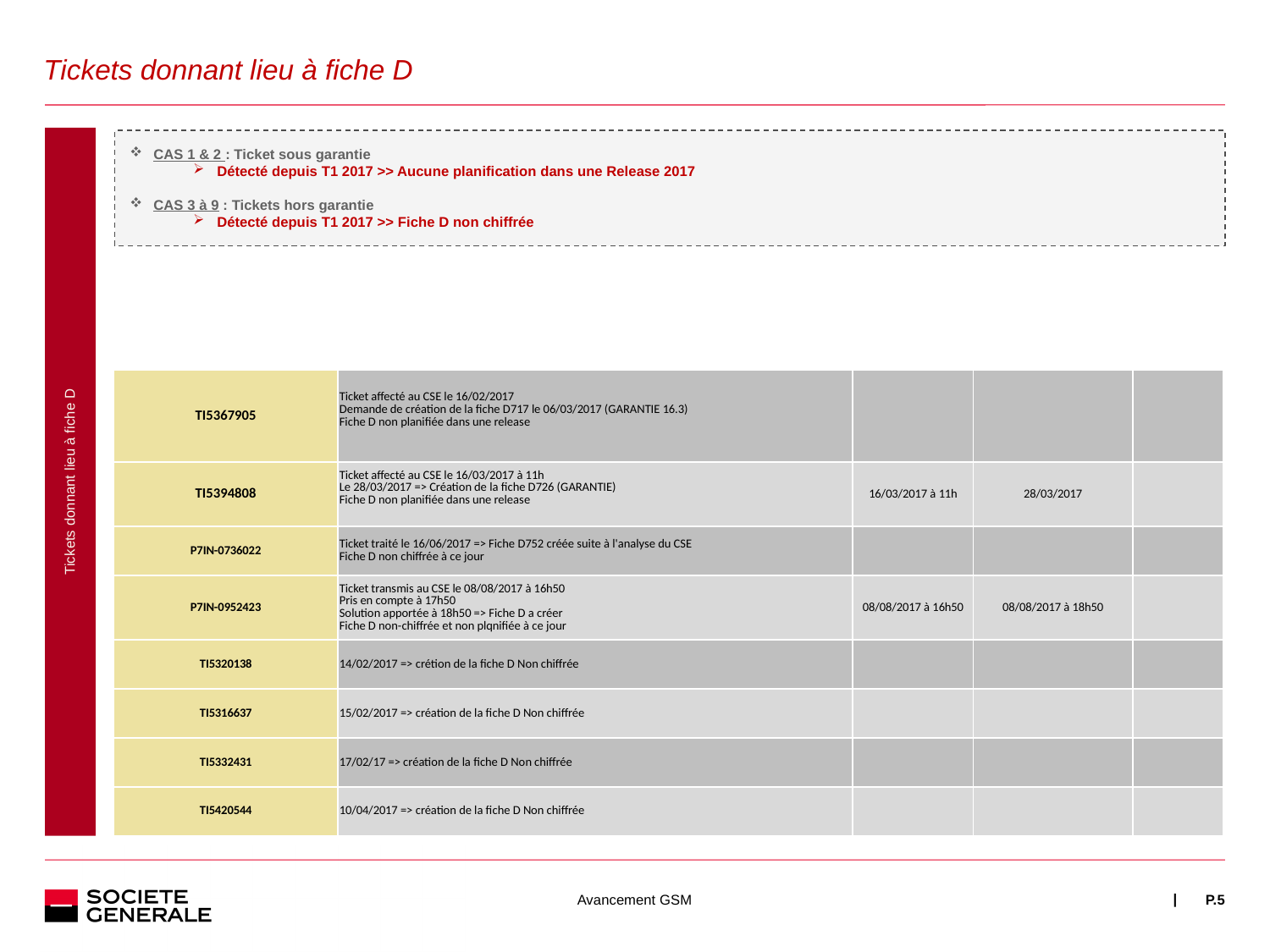

Tickets donnant lieu à fiche D
Tickets donnant lieu à fiche D
CAS 1 & 2 : Ticket sous garantie
Détecté depuis T1 2017 >> Aucune planification dans une Release 2017

CAS 3 à 9 : Tickets hors garantie
Détecté depuis T1 2017 >> Fiche D non chiffrée

| TI5367905 | Ticket affecté au CSE le 16/02/2017 Demande de création de la fiche D717 le 06/03/2017 (GARANTIE 16.3) Fiche D non planifiée dans une release |  |  |  |
| --- | --- | --- | --- | --- |
| TI5394808 | Ticket affecté au CSE le 16/03/2017 à 11h Le 28/03/2017 => Création de la fiche D726 (GARANTIE) Fiche D non planifiée dans une release | 16/03/2017 à 11h | 28/03/2017 |  |
| P7IN-0736022 | Ticket traité le 16/06/2017 => Fiche D752 créée suite à l'analyse du CSE Fiche D non chiffrée à ce jour |  |  |  |
| P7IN-0952423 | Ticket transmis au CSE le 08/08/2017 à 16h50 Pris en compte à 17h50 Solution apportée à 18h50 => Fiche D a créer Fiche D non-chiffrée et non plqnifiée à ce jour | 08/08/2017 à 16h50 | 08/08/2017 à 18h50 |  |
| TI5320138 | 14/02/2017 => crétion de la fiche D Non chiffrée |  |  |  |
| TI5316637 | 15/02/2017 => création de la fiche D Non chiffrée |  |  |  |
| TI5332431 | 17/02/17 => création de la fiche D Non chiffrée |  |  |  |
| TI5420544 | 10/04/2017 => création de la fiche D Non chiffrée |  |  |  |
Avancement GSM
P.5